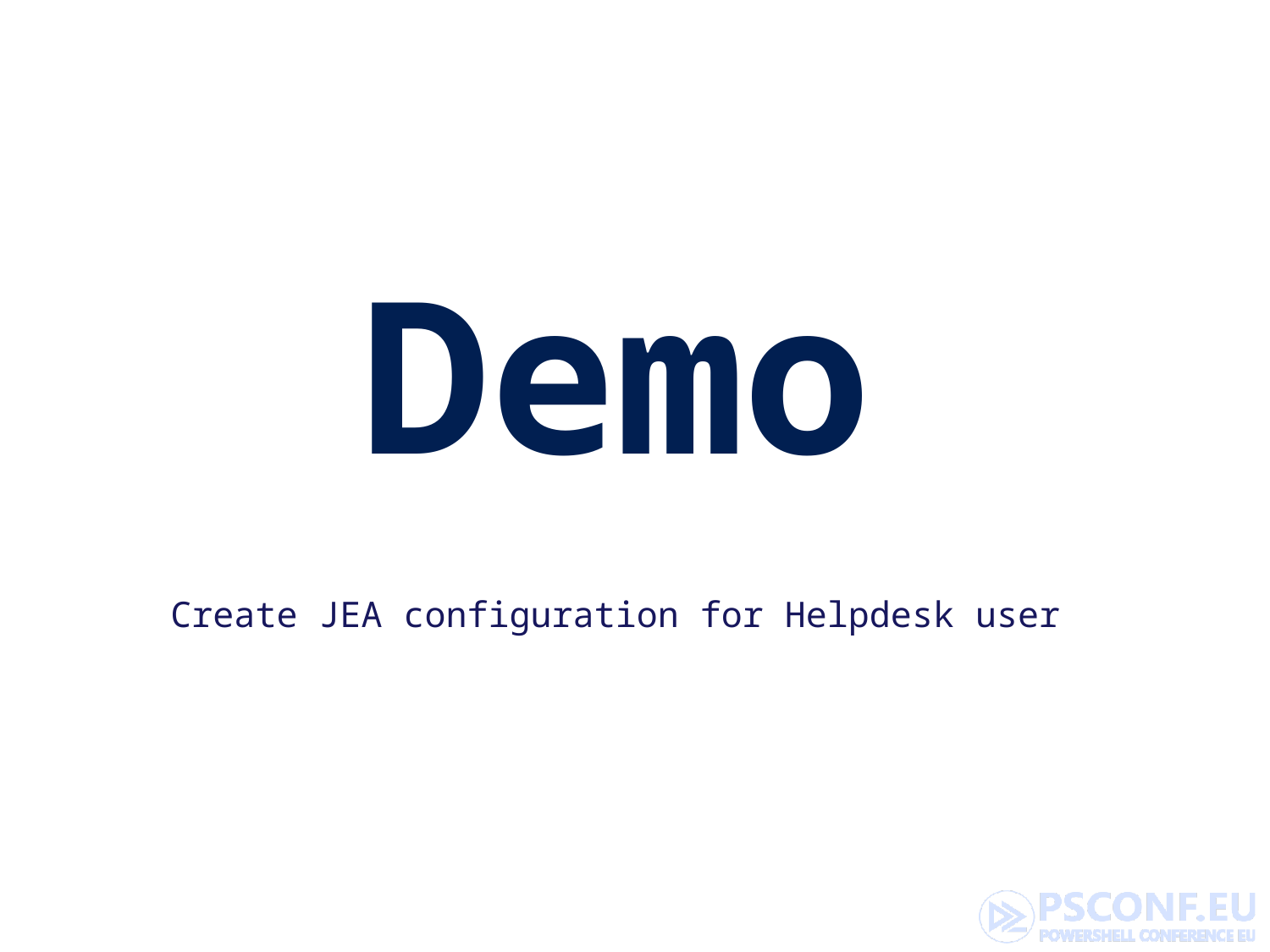

# Demo
Create JEA configuration for Helpdesk user